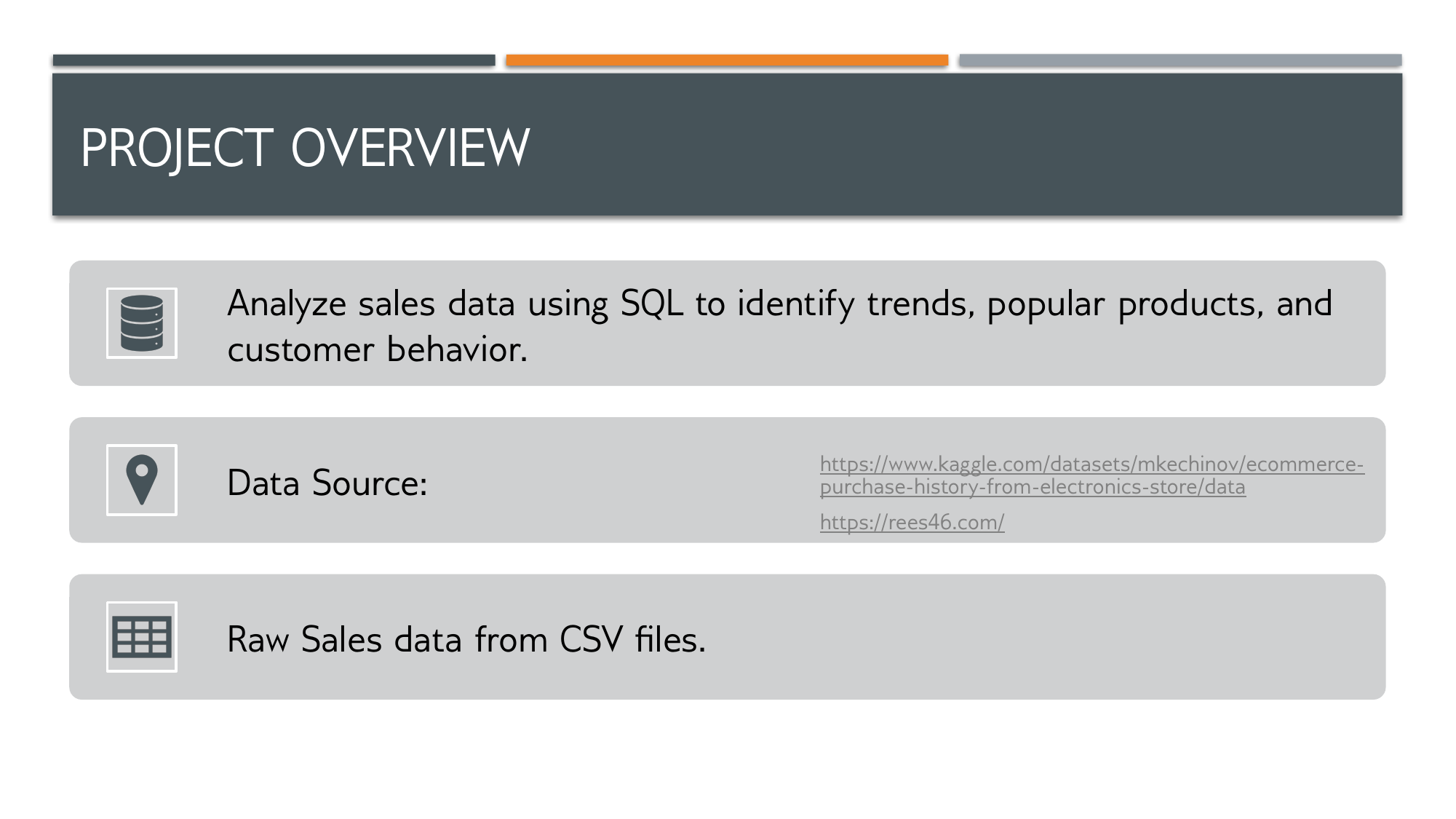

# Project Overview
Analyze sales data using SQL to identify trends, popular products, and customer behavior.
Data Source:
https://www.kaggle.com/datasets/mkechinov/ecommerce-purchase-history-from-electronics-store/data
https://rees46.com/
Raw Sales data from CSV files.